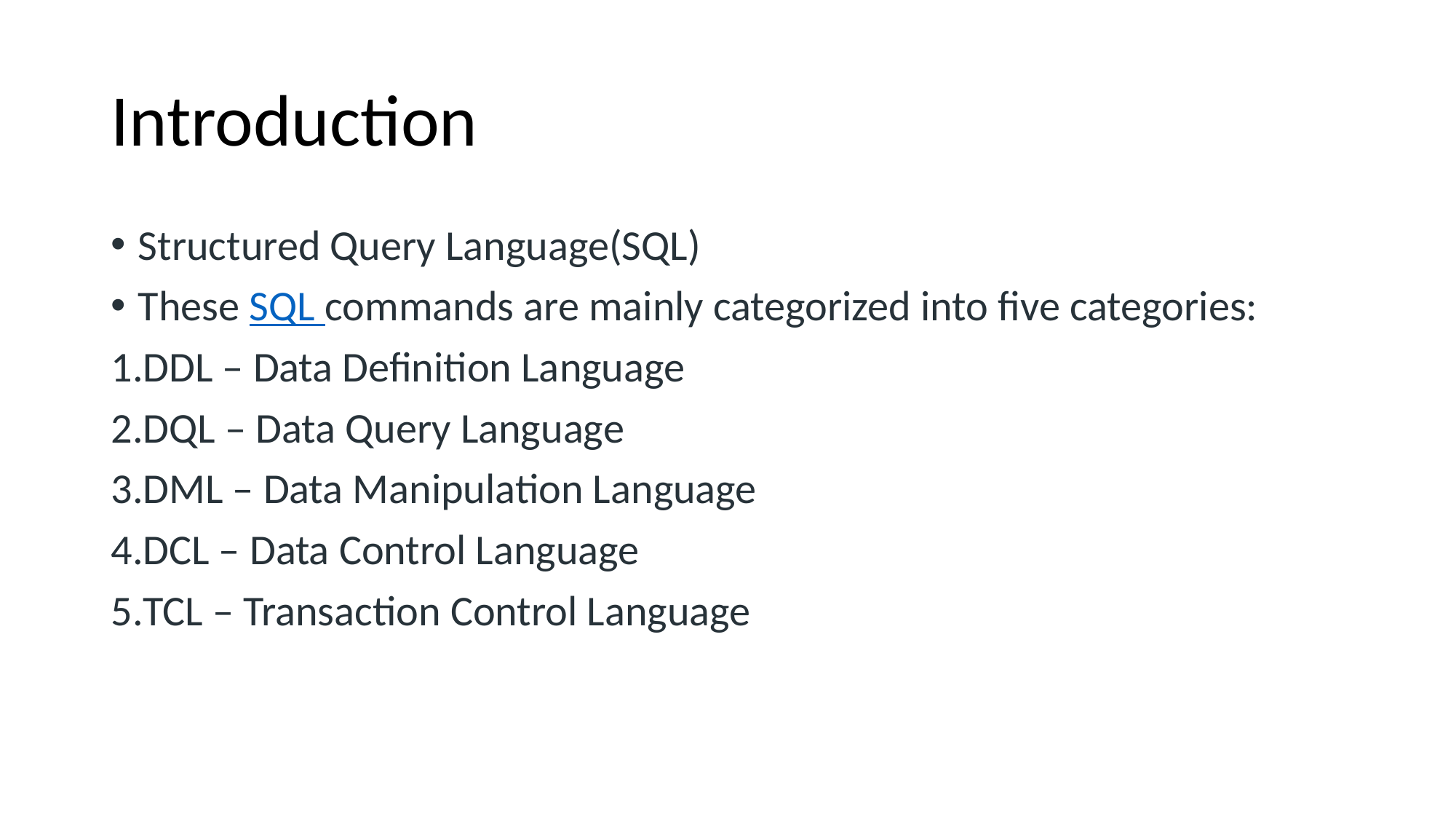

# Introduction
Structured Query Language(SQL)
These SQL commands are mainly categorized into five categories:
DDL – Data Definition Language
DQL – Data Query Language
DML – Data Manipulation Language
DCL – Data Control Language
TCL – Transaction Control Language